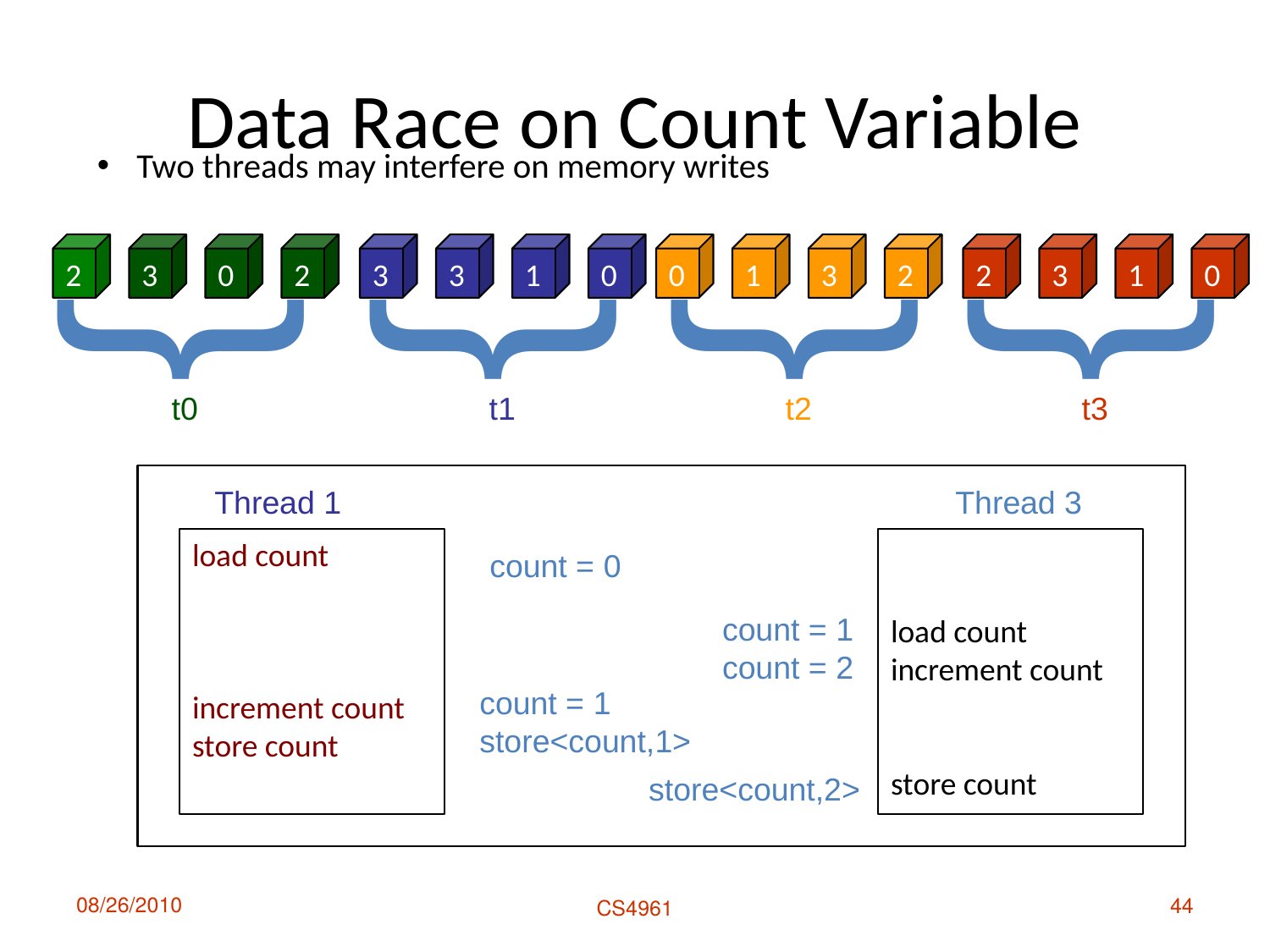

# Data Race on Count Variable
Two threads may interfere on memory writes
{
{
{
{
2
3
07
2
3
3
1
02
09
1
3
2
2
3
1
0
t0
t1
t2
t3

Thread 1
Thread 3
load count

increment count
store count

load count
increment count

store count
count = 0
count = 1
count = 2
count = 1
store<count,1>
store<count,2>
08/26/2010
CS4961
44